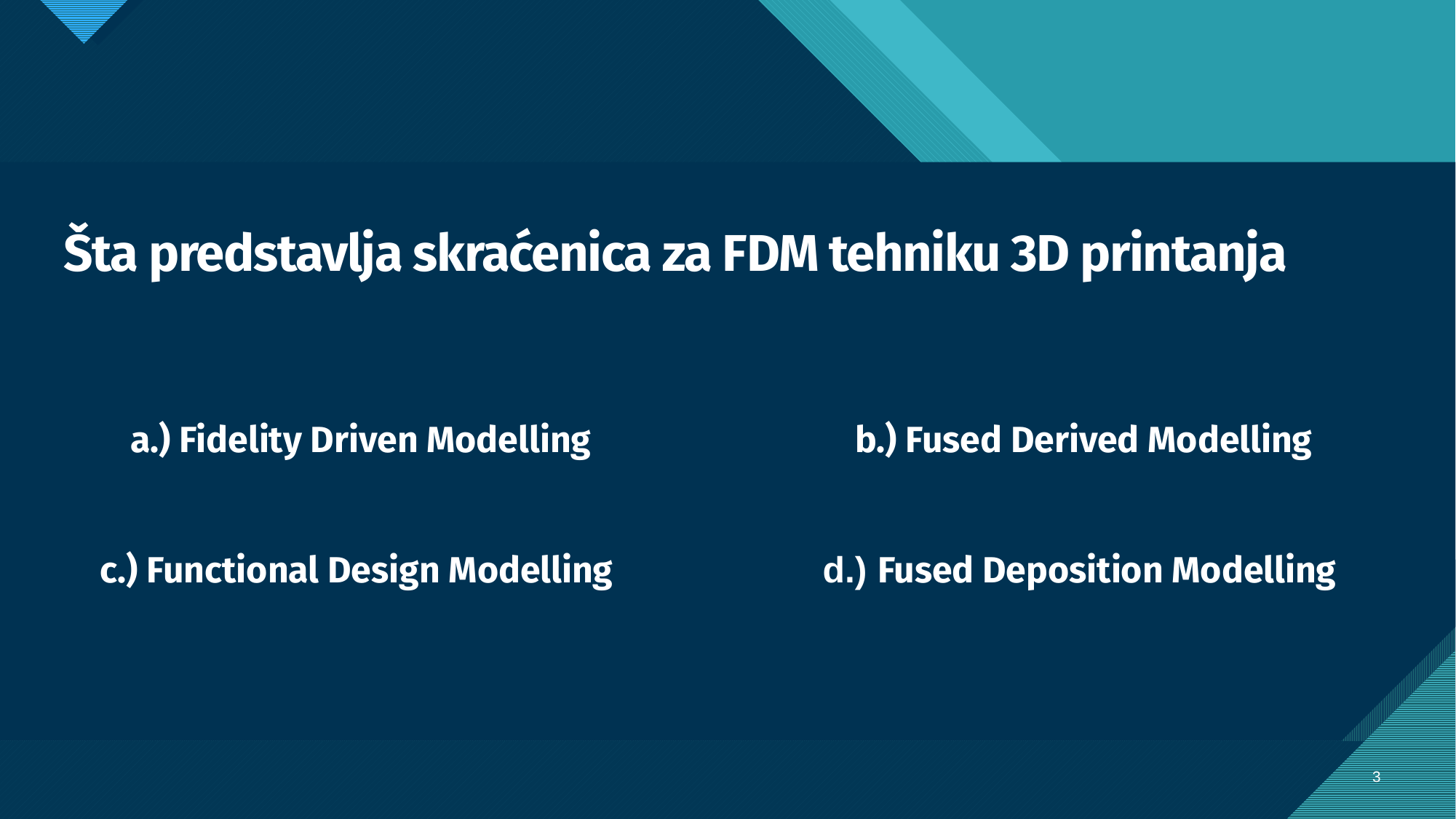

# Šta predstavlja skraćenica za FDM tehniku 3D printanja
a.) Fidelity Driven Modelling
b.) Fused Derived Modelling
c.) Functional Design Modelling
d.) Fused Deposition Modelling
3